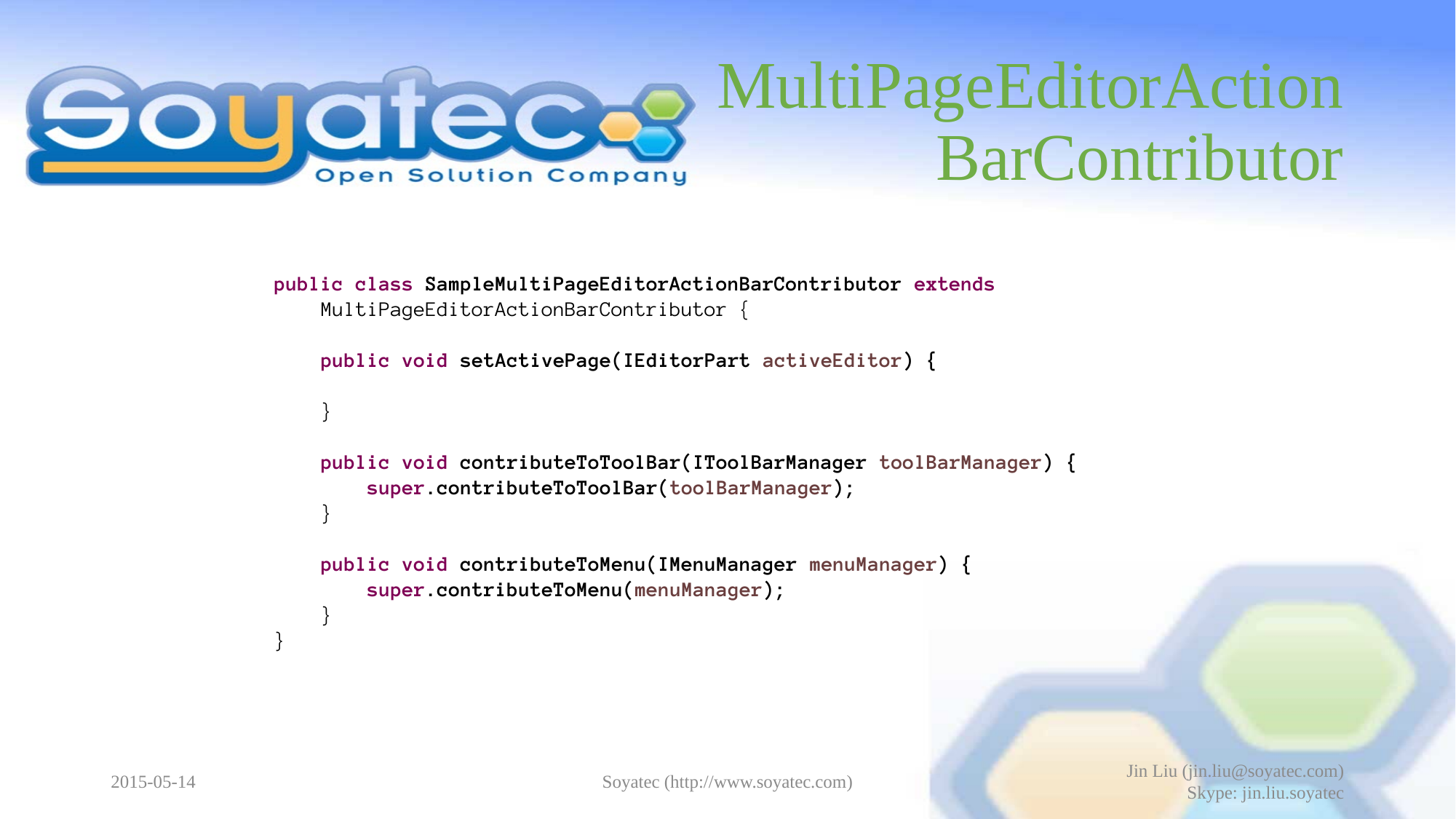

# MultiPageEditorActionBarContributor
public class SampleMultiPageEditorActionBarContributor extends
    MultiPageEditorActionBarContributor {

    public void setActivePage(IEditorPart activeEditor) {

    }

    public void contributeToToolBar(IToolBarManager toolBarManager) {
        super.contributeToToolBar(toolBarManager);
    }

    public void contributeToMenu(IMenuManager menuManager) {
        super.contributeToMenu(menuManager);
    }
}
2015-05-14
Soyatec (http://www.soyatec.com)
Jin Liu (jin.liu@soyatec.com)
Skype: jin.liu.soyatec